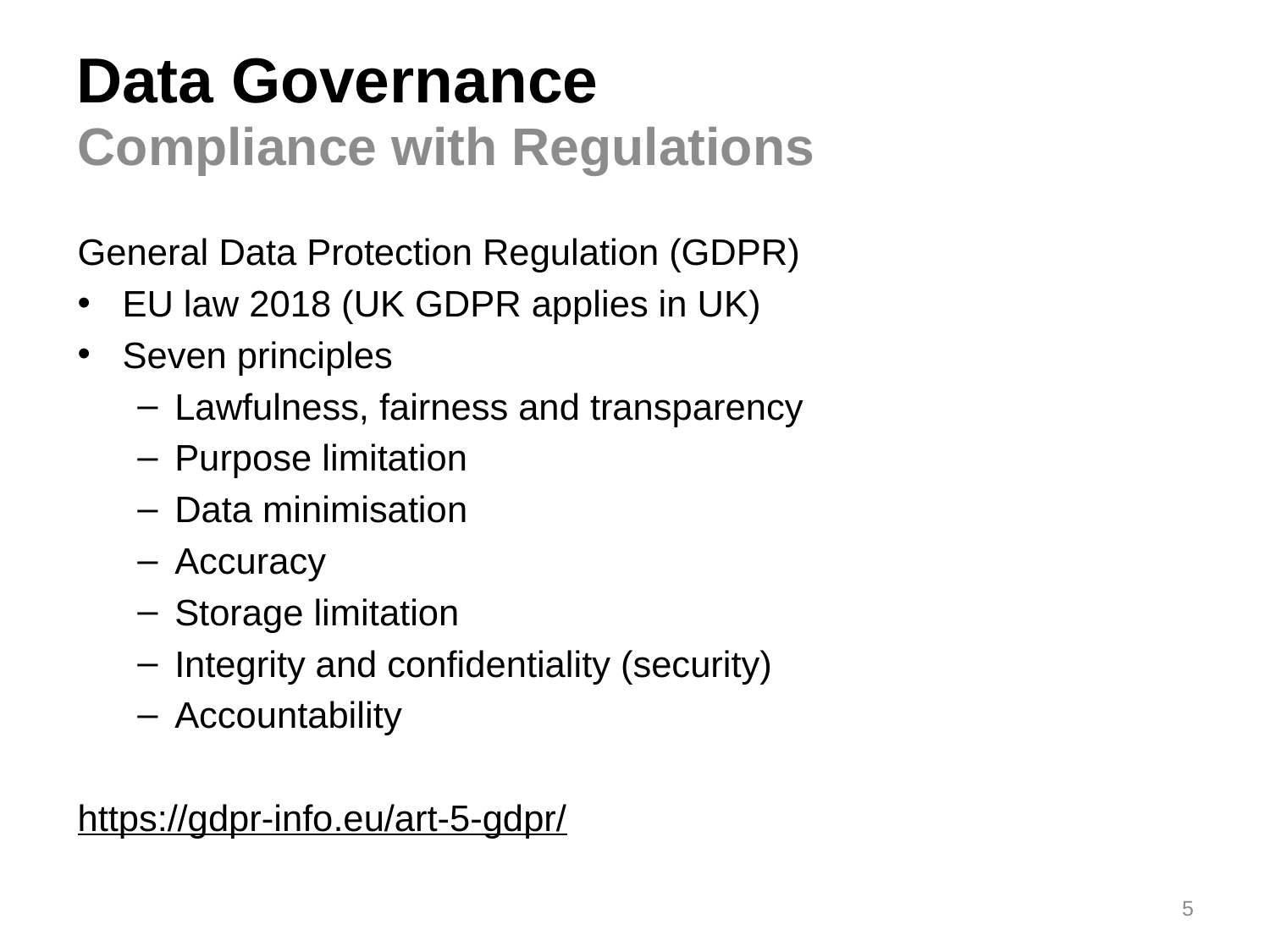

# Data Governance
Compliance with Regulations
General Data Protection Regulation (GDPR)
EU law 2018 (UK GDPR applies in UK)
Seven principles
Lawfulness, fairness and transparency
Purpose limitation
Data minimisation
Accuracy
Storage limitation
Integrity and confidentiality (security)
Accountability

https://gdpr-info.eu/art-5-gdpr/
5